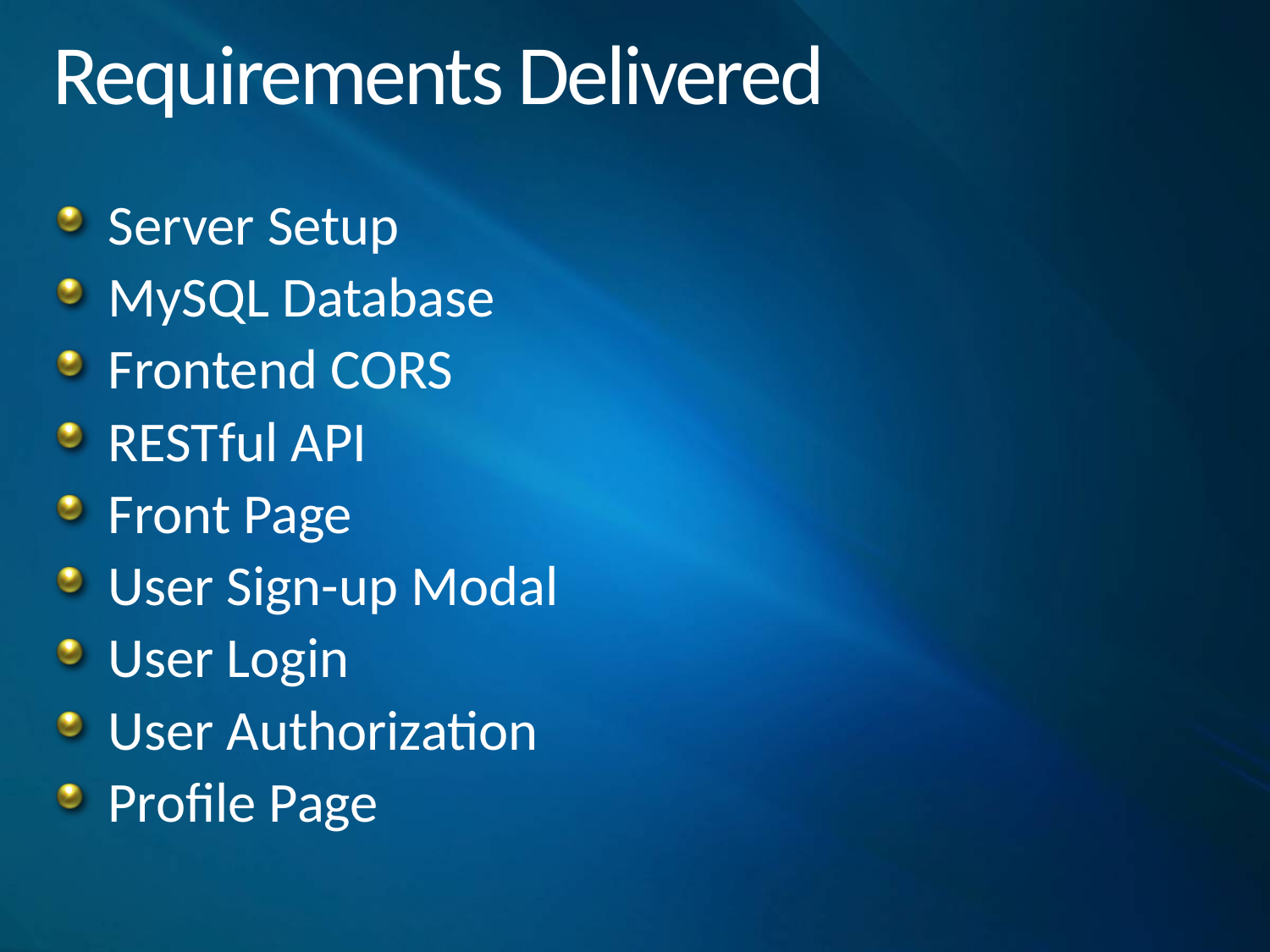

# Requirements Delivered
Server Setup
MySQL Database
Frontend CORS
RESTful API
Front Page
User Sign-up Modal
User Login
User Authorization
Profile Page